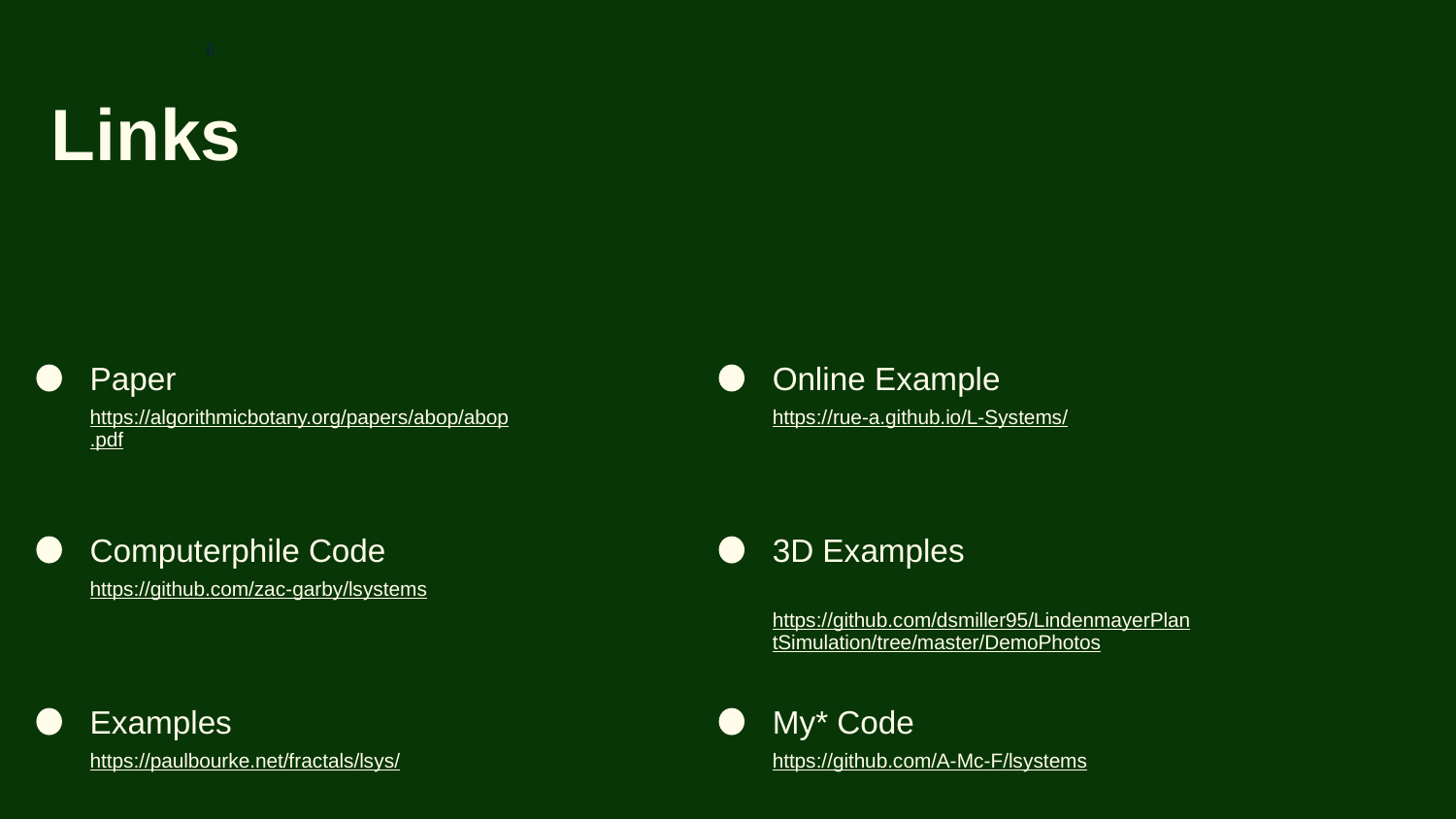

6
Section
12
# Links
Paper
Online Example
https://algorithmicbotany.org/papers/abop/abop.pdf
https://rue-a.github.io/L-Systems/
Computerphile Code
3D Examples
https://github.com/zac-garby/lsystems
https://github.com/dsmiller95/LindenmayerPlantSimulation/tree/master/DemoPhotos
Examples
My* Code
https://paulbourke.net/fractals/lsys/
https://github.com/A-Mc-F/lsystems